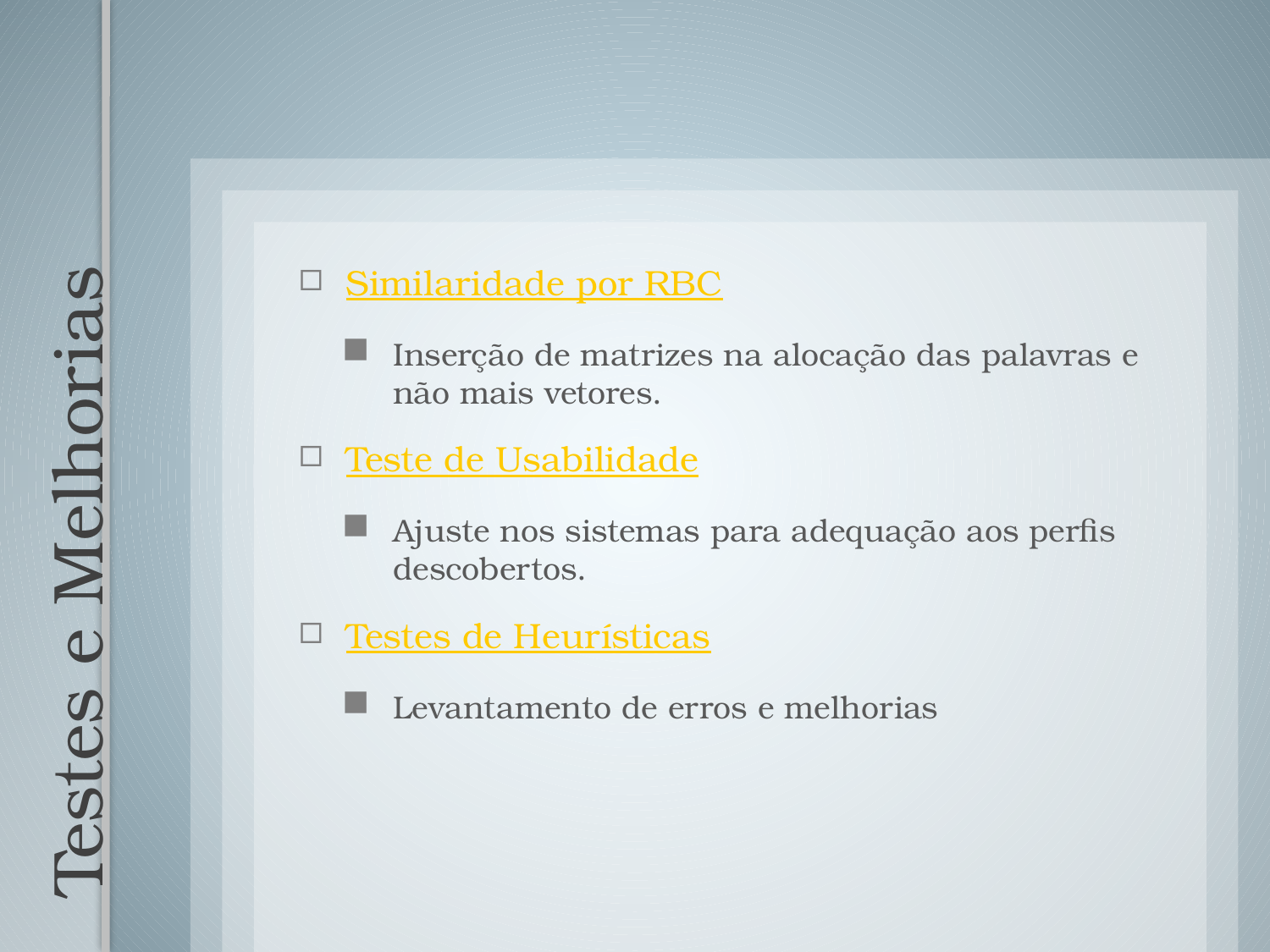

Similaridade por RBC
Inserção de matrizes na alocação das palavras e não mais vetores.
Teste de Usabilidade
Ajuste nos sistemas para adequação aos perfis descobertos.
Testes de Heurísticas
Levantamento de erros e melhorias
# Testes e Melhorias